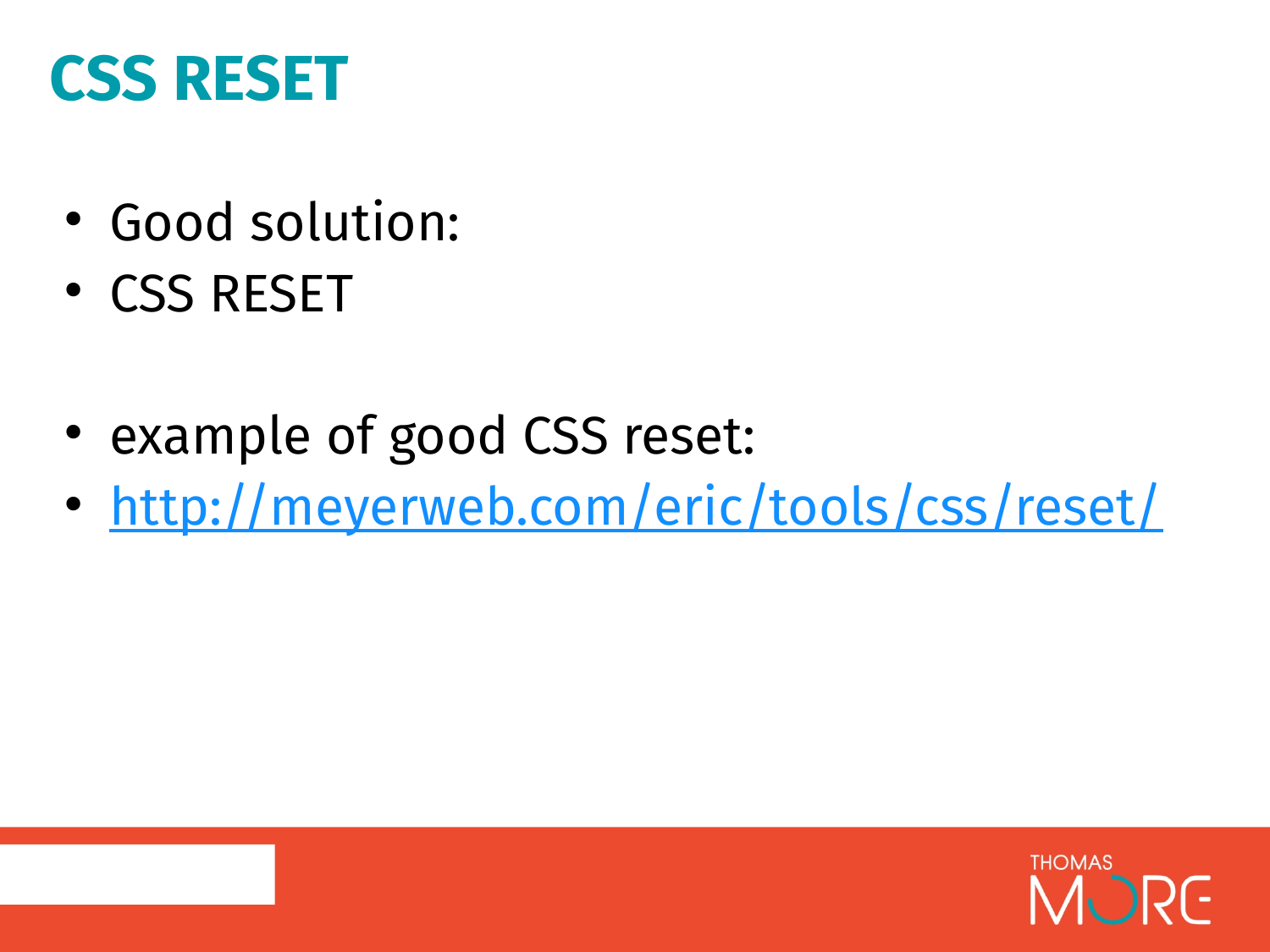

# CSS Reset
Good solution:
CSS RESET

example of good CSS reset:
http://meyerweb.com/eric/tools/css/reset/